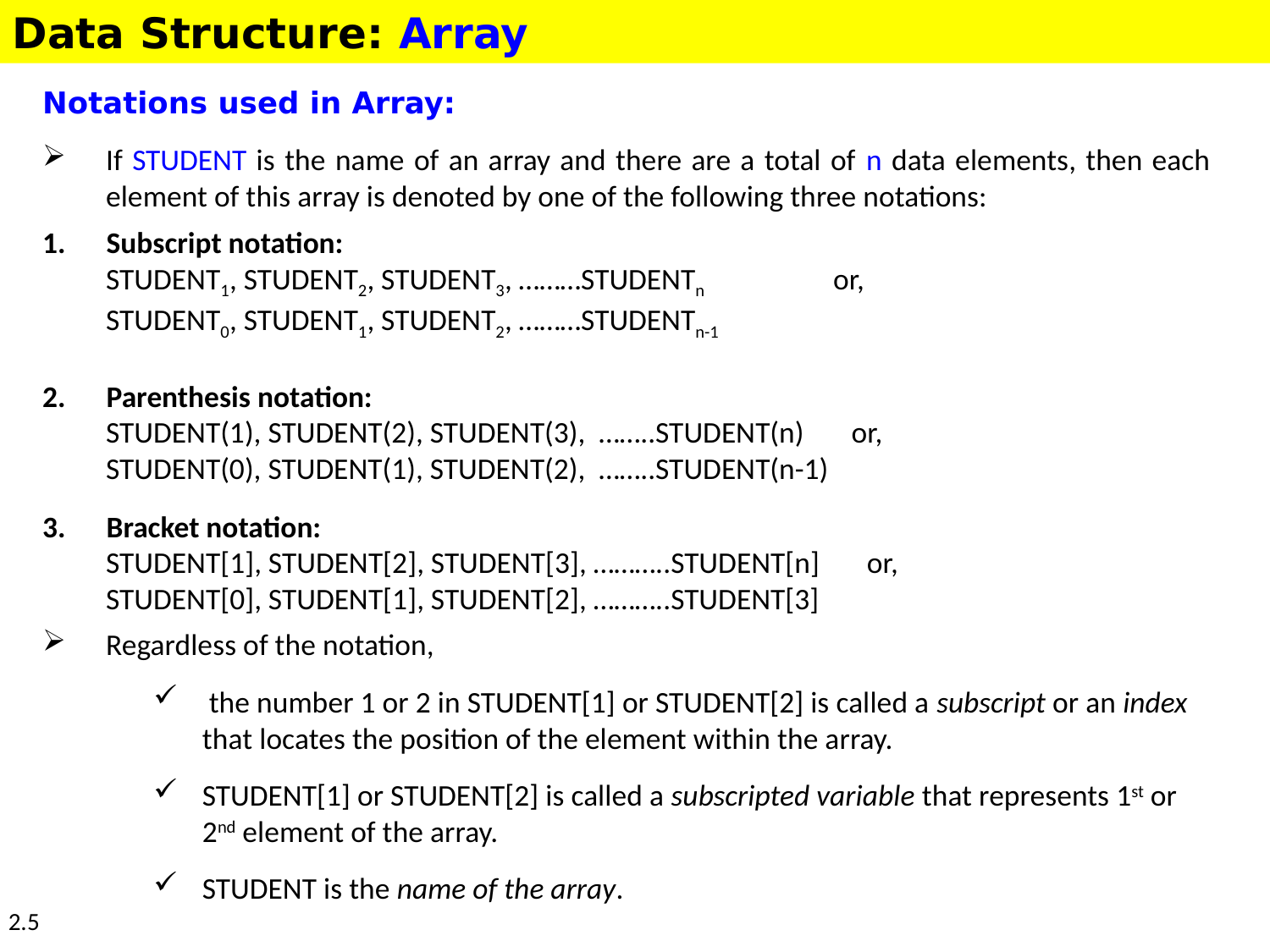

Data Structure: Array
Notations used in Array:
If STUDENT is the name of an array and there are a total of n data elements, then each element of this array is denoted by one of the following three notations:
Subscript notation:
STUDENT1, STUDENT2, STUDENT3, ………STUDENTn                   or,
STUDENT0, STUDENT1, STUDENT2, ………STUDENTn-1

Parenthesis notation:
STUDENT(1), STUDENT(2), STUDENT(3),  ……..STUDENT(n)       or,
STUDENT(0), STUDENT(1), STUDENT(2),  ……..STUDENT(n-1)

Bracket notation:
STUDENT[1], STUDENT[2], STUDENT[3], ………..STUDENT[n]       or,
STUDENT[0], STUDENT[1], STUDENT[2], ………..STUDENT[3]
Regardless of the notation,
 the number 1 or 2 in STUDENT[1] or STUDENT[2] is called a subscript or an index that locates the position of the element within the array.
STUDENT[1] or STUDENT[2] is called a subscripted variable that represents 1st or 2nd element of the array.
STUDENT is the name of the array.

2.5